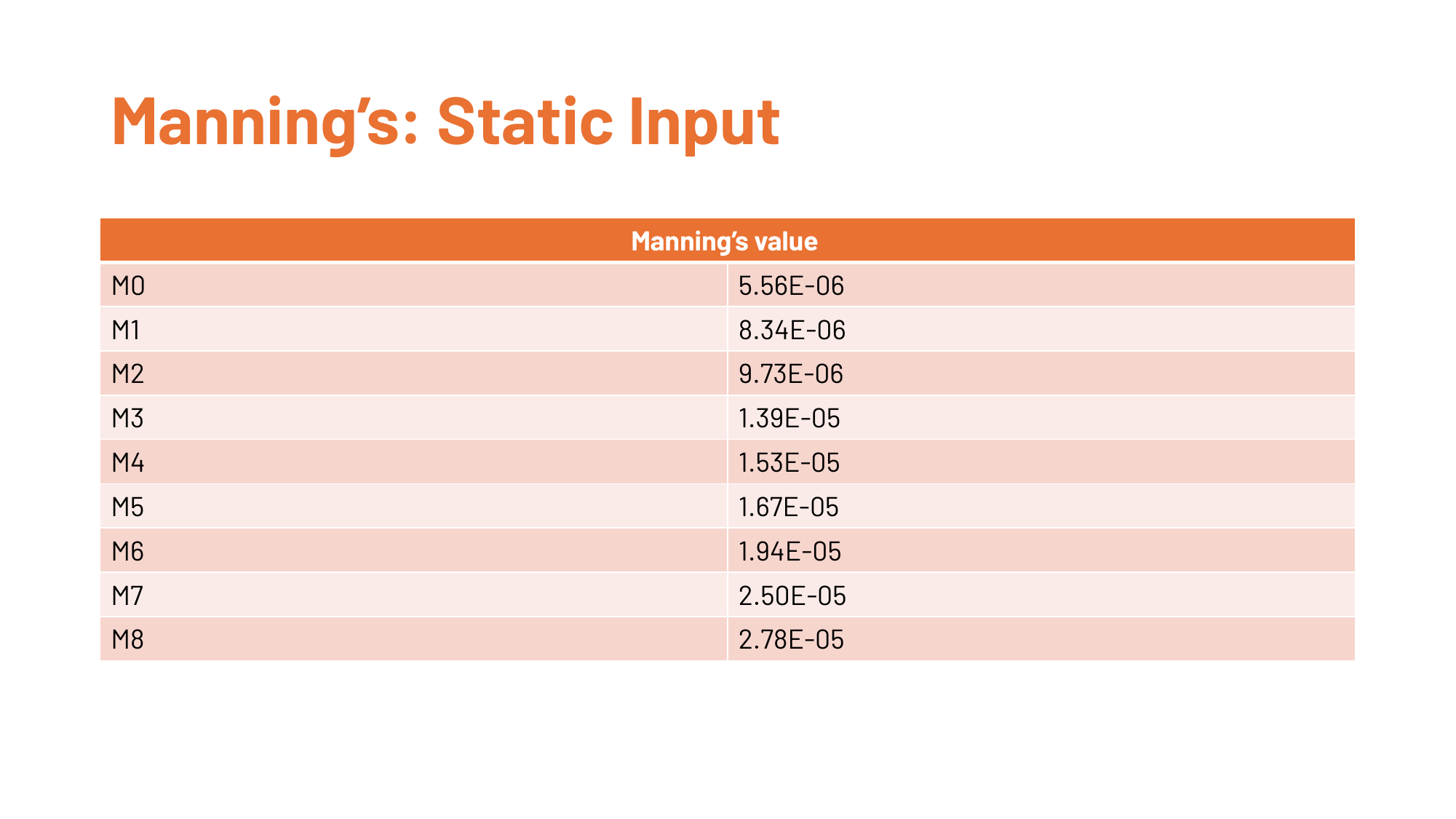

# Manning’s: Static Input
| Manning’s value |  |
| --- | --- |
| M0 | 5.56E-06 |
| M1 | 8.34E-06 |
| M2 | 9.73E-06 |
| M3 | 1.39E-05 |
| M4 | 1.53E-05 |
| M5 | 1.67E-05 |
| M6 | 1.94E-05 |
| M7 | 2.50E-05 |
| M8 | 2.78E-05 |